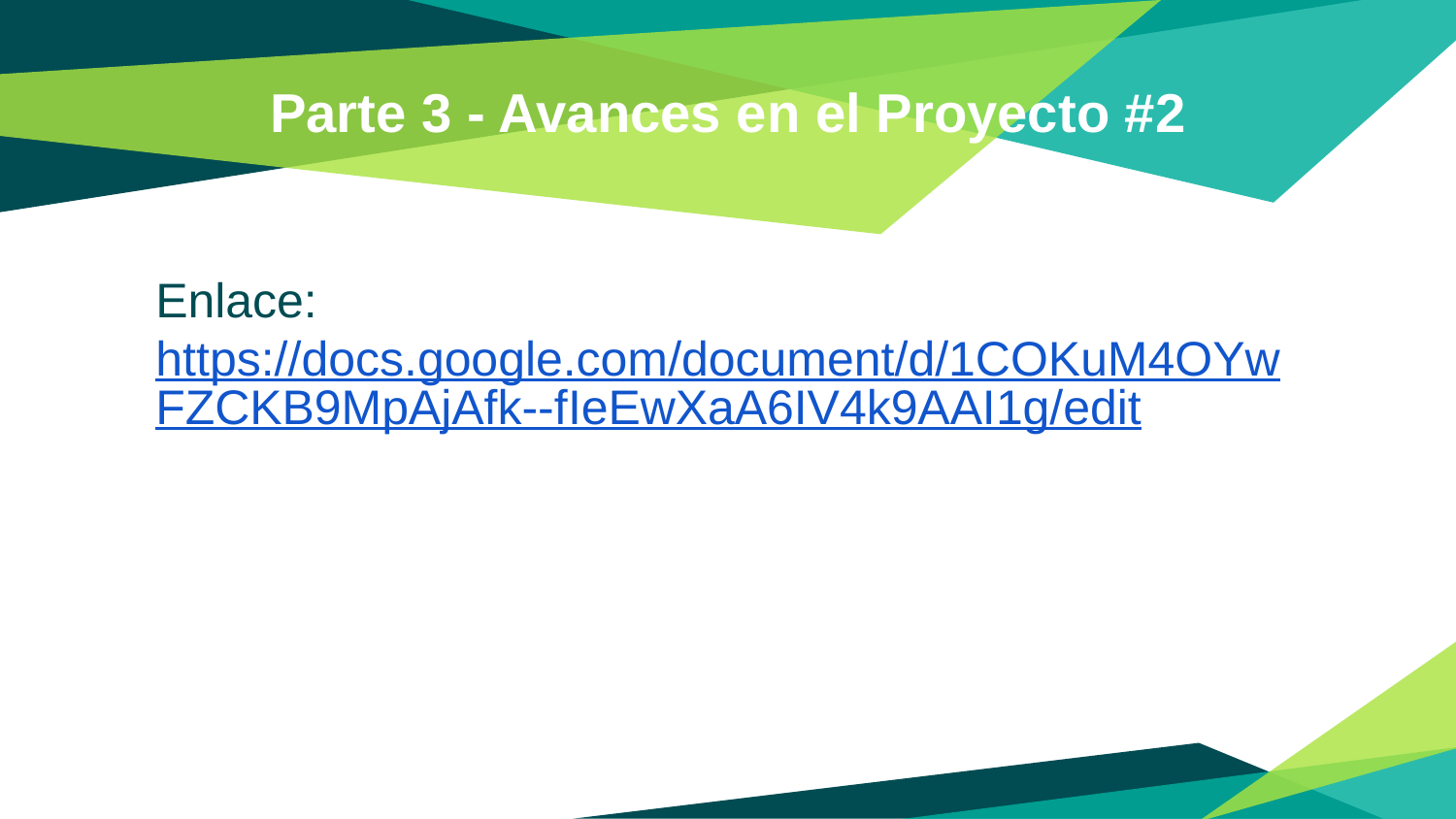

# Parte 3 - Avances en el Proyecto #2
Enlace: https://docs.google.com/document/d/1COKuM4OYwFZCKB9MpAjAfk--fIeEwXaA6IV4k9AAI1g/edit